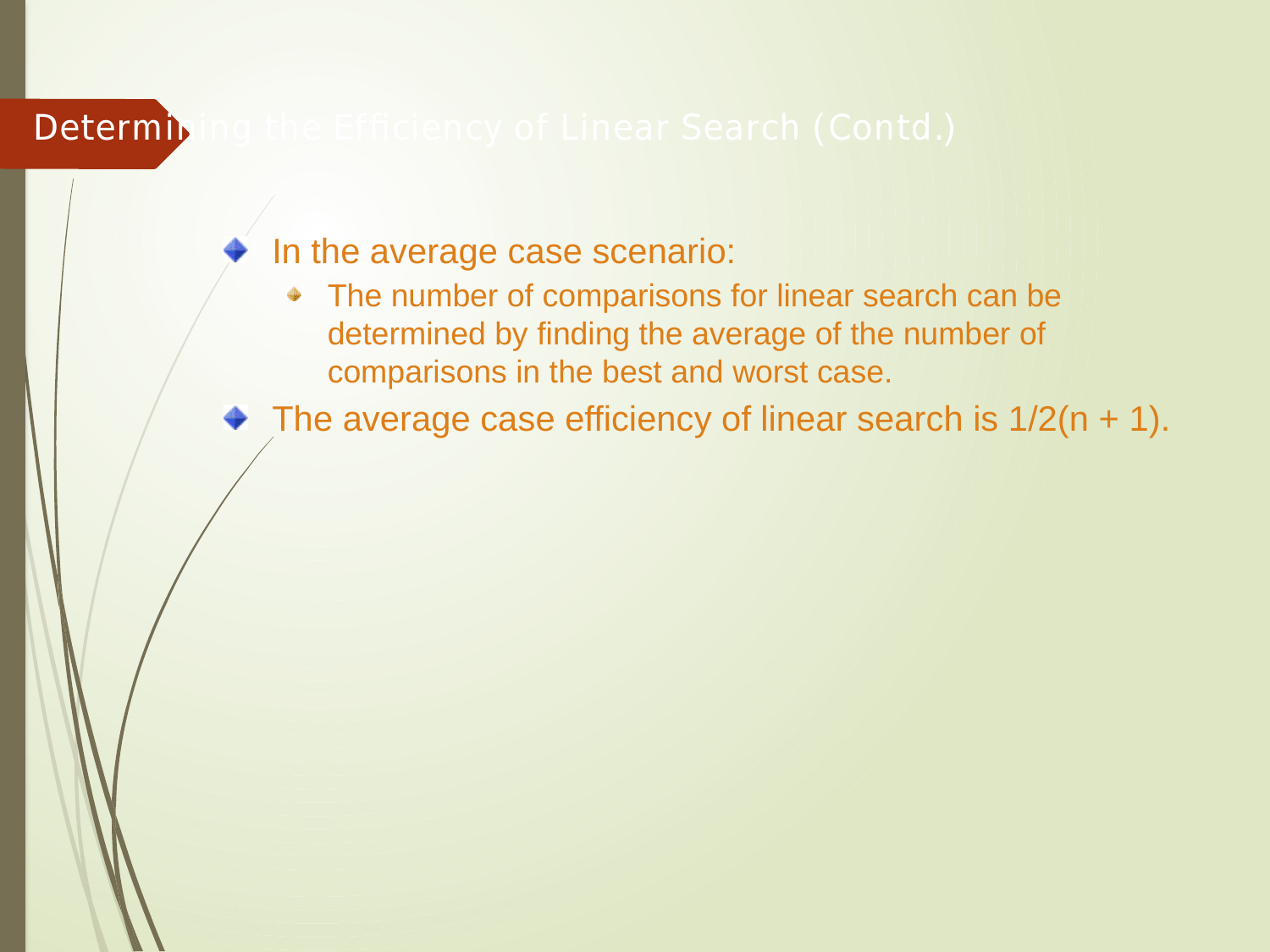

Determining the Efficiency of Linear Search (Contd.)
In the average case scenario:
The number of comparisons for linear search can be determined by finding the average of the number of comparisons in the best and worst case.
The average case efficiency of linear search is 1/2(n + 1).